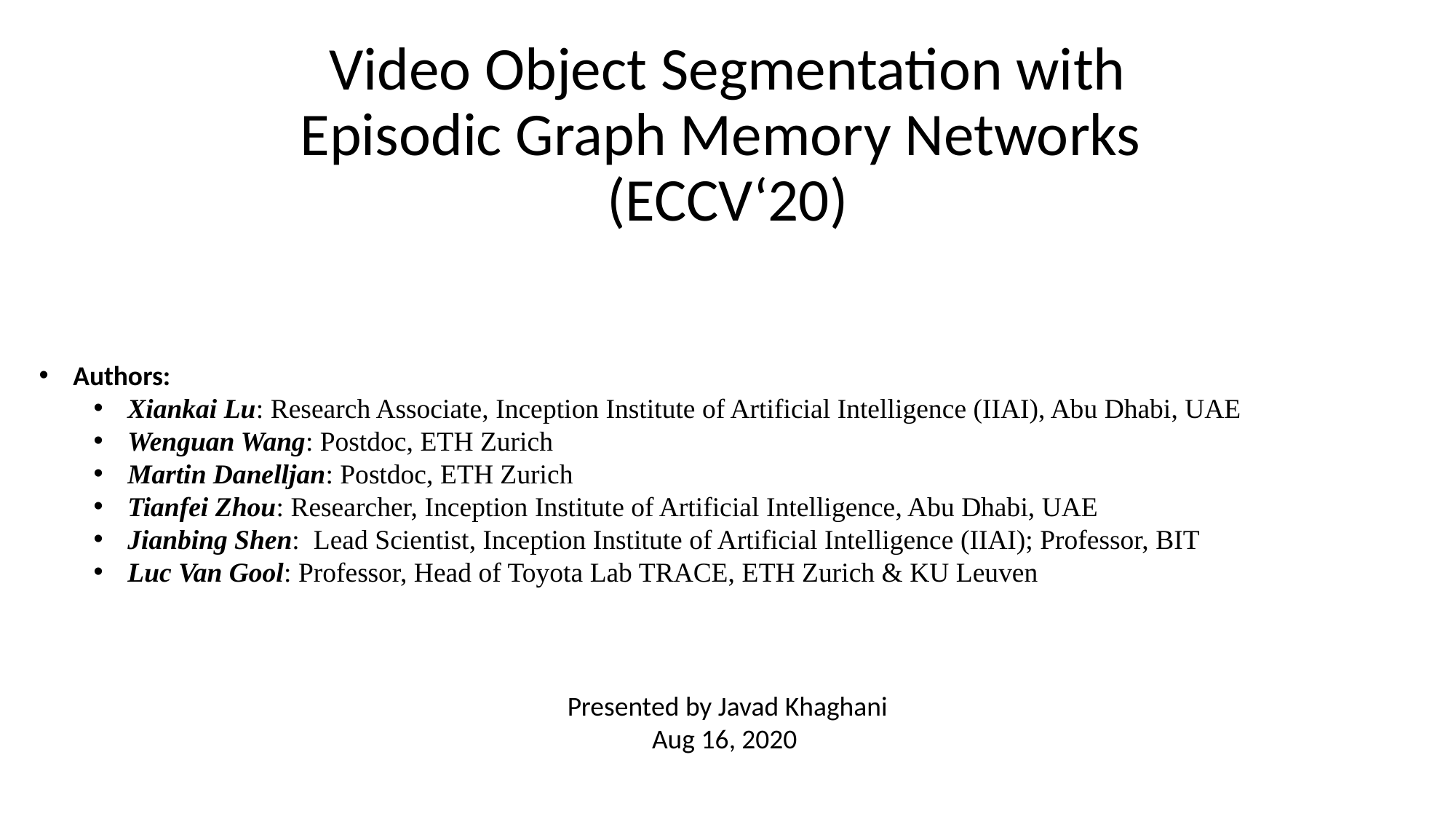

# Video Object Segmentation with Episodic Graph Memory Networks (ECCV‘20)
Authors:
Xiankai Lu: Research Associate, Inception Institute of Artificial Intelligence (IIAI), Abu Dhabi, UAE
Wenguan Wang: Postdoc, ETH Zurich
Martin Danelljan: Postdoc, ETH Zurich
Tianfei Zhou: Researcher, Inception Institute of Artificial Intelligence, Abu Dhabi, UAE
Jianbing Shen:  Lead Scientist, Inception Institute of Artificial Intelligence (IIAI); Professor, BIT
Luc Van Gool: Professor, Head of Toyota Lab TRACE, ETH Zurich & KU Leuven
Presented by Javad Khaghani
Aug 16, 2020